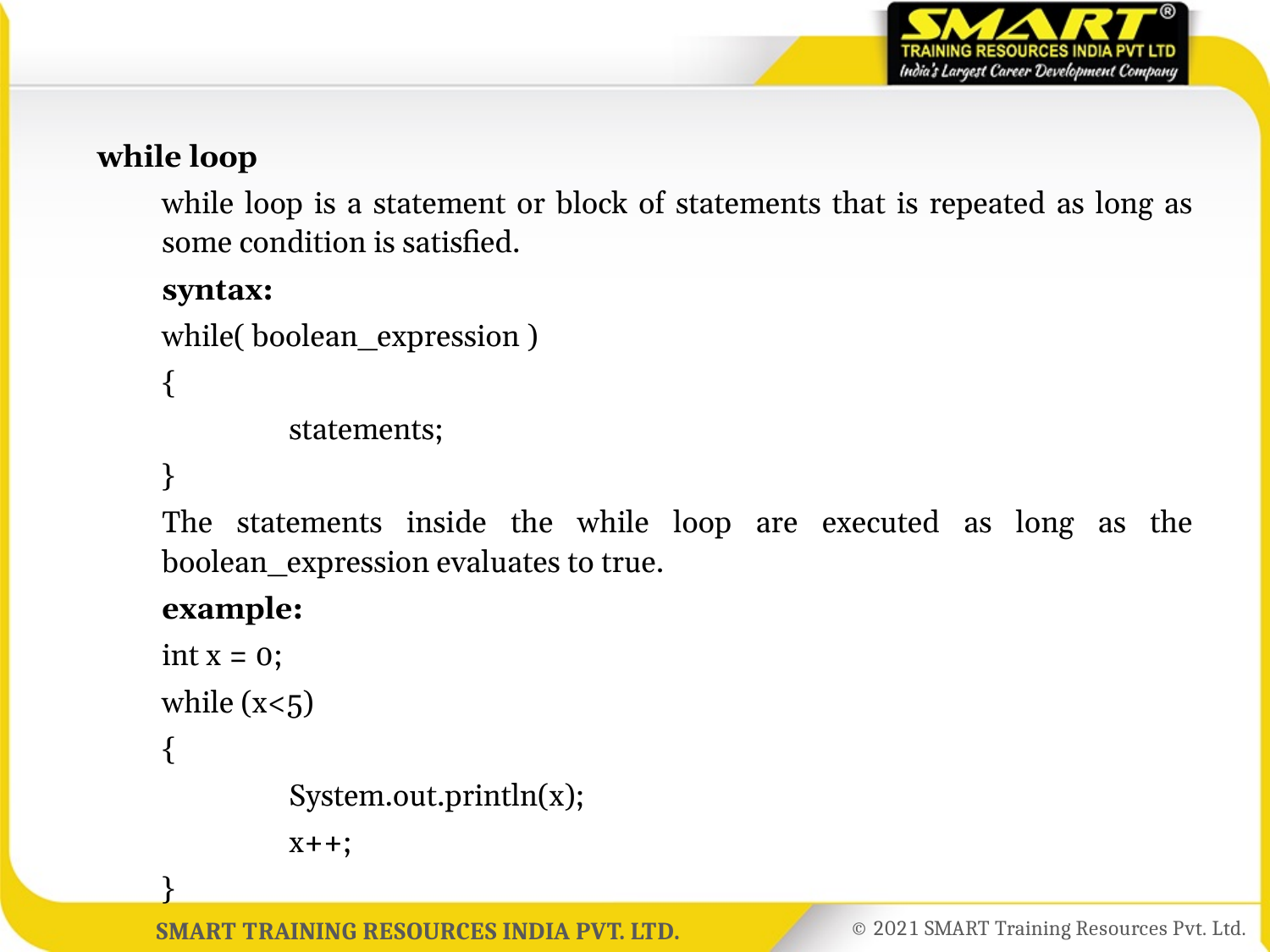

while loop
	while loop is a statement or block of statements that is repeated as long as some condition is satisfied.
	syntax:
	while( boolean_expression )
	{
		statements;
	}
	The statements inside the while loop are executed as long as the boolean_expression evaluates to true.
	example:
	int x = 0;
	while (x<5)
	{
		System.out.println(x);
		x++;
	}